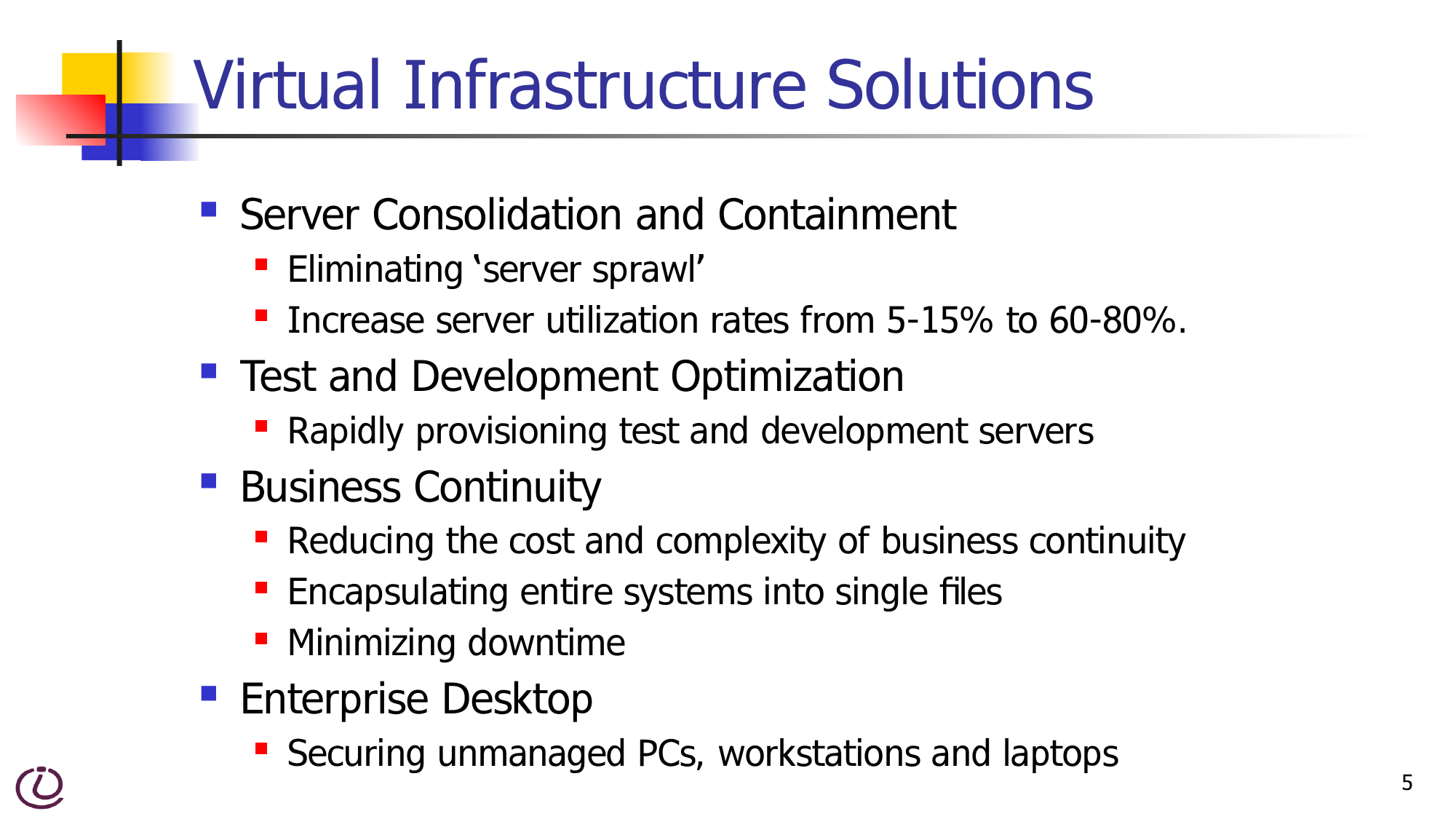

# Virtual Infrastructure Solutions
Server Consolidation and Containment
Eliminating ‘server sprawl’
Increase server utilization rates from 5-15% to 60-80%.
Test and Development Optimization
Rapidly provisioning test and development servers
Business Continuity
Reducing the cost and complexity of business continuity
Encapsulating entire systems into single files
Minimizing downtime
Enterprise Desktop
Securing unmanaged PCs, workstations and laptops

5